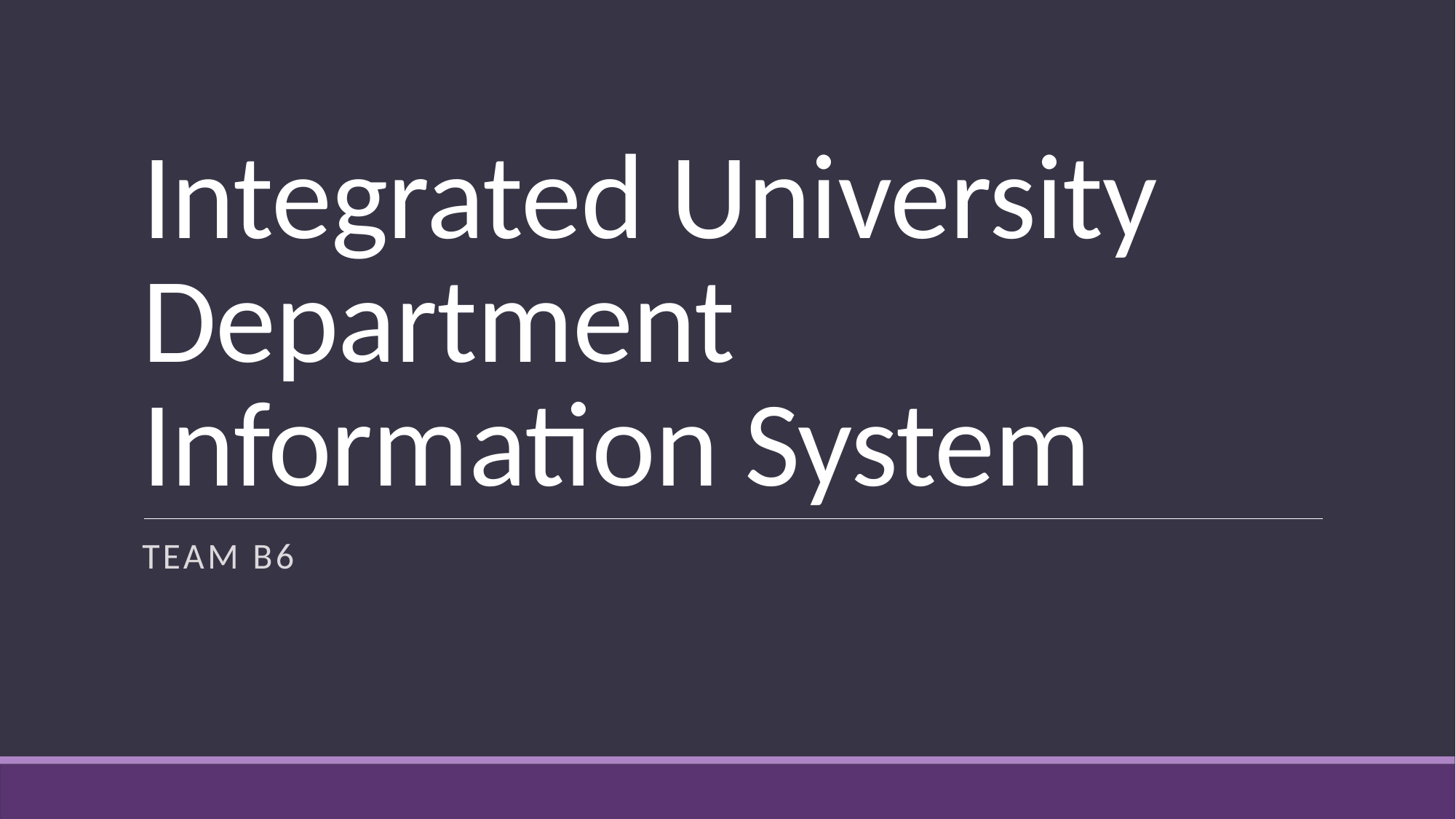

# Integrated University Department Information System
Team B6